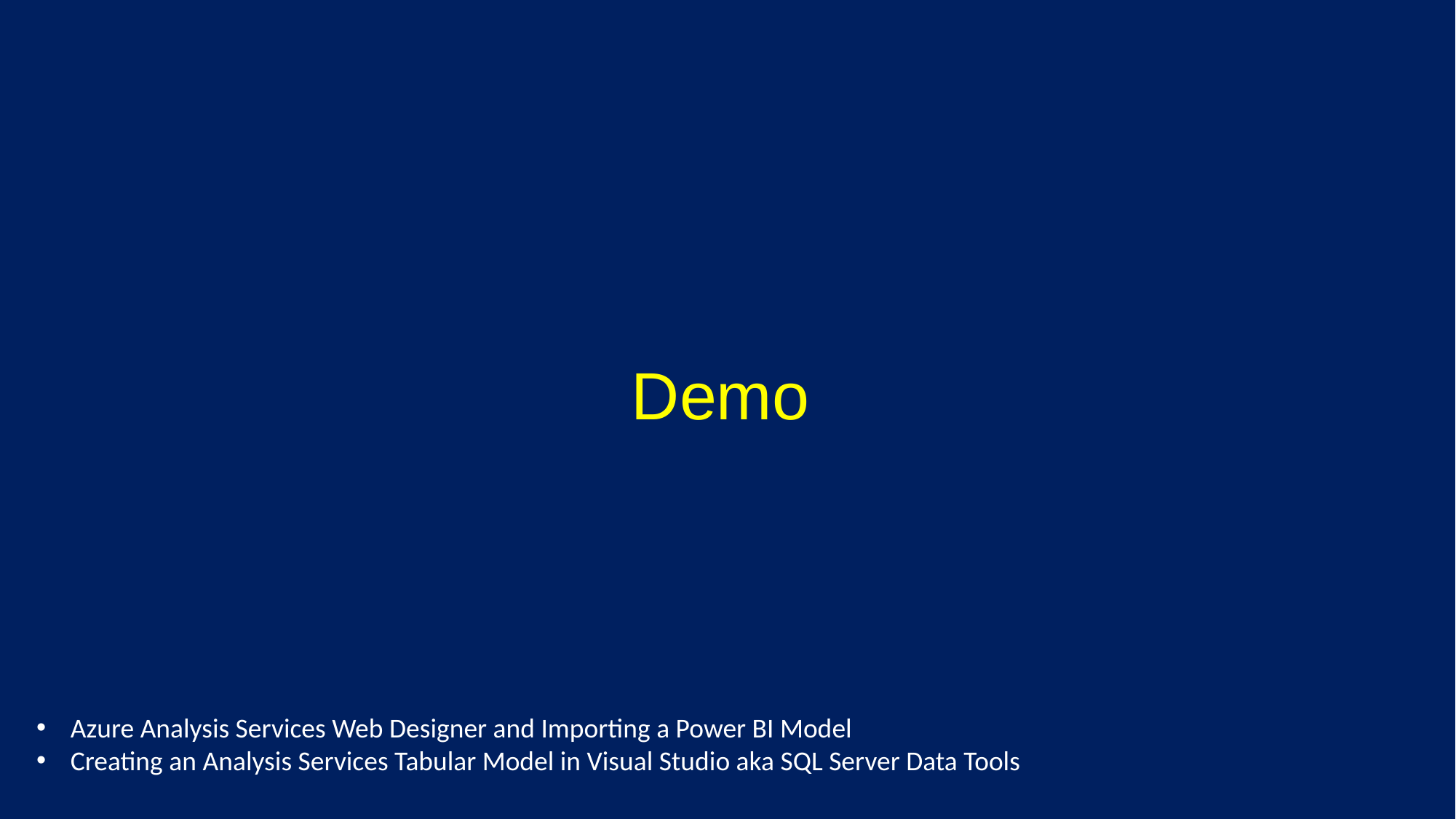

# Demo
Azure Analysis Services Web Designer and Importing a Power BI Model
Creating an Analysis Services Tabular Model in Visual Studio aka SQL Server Data Tools